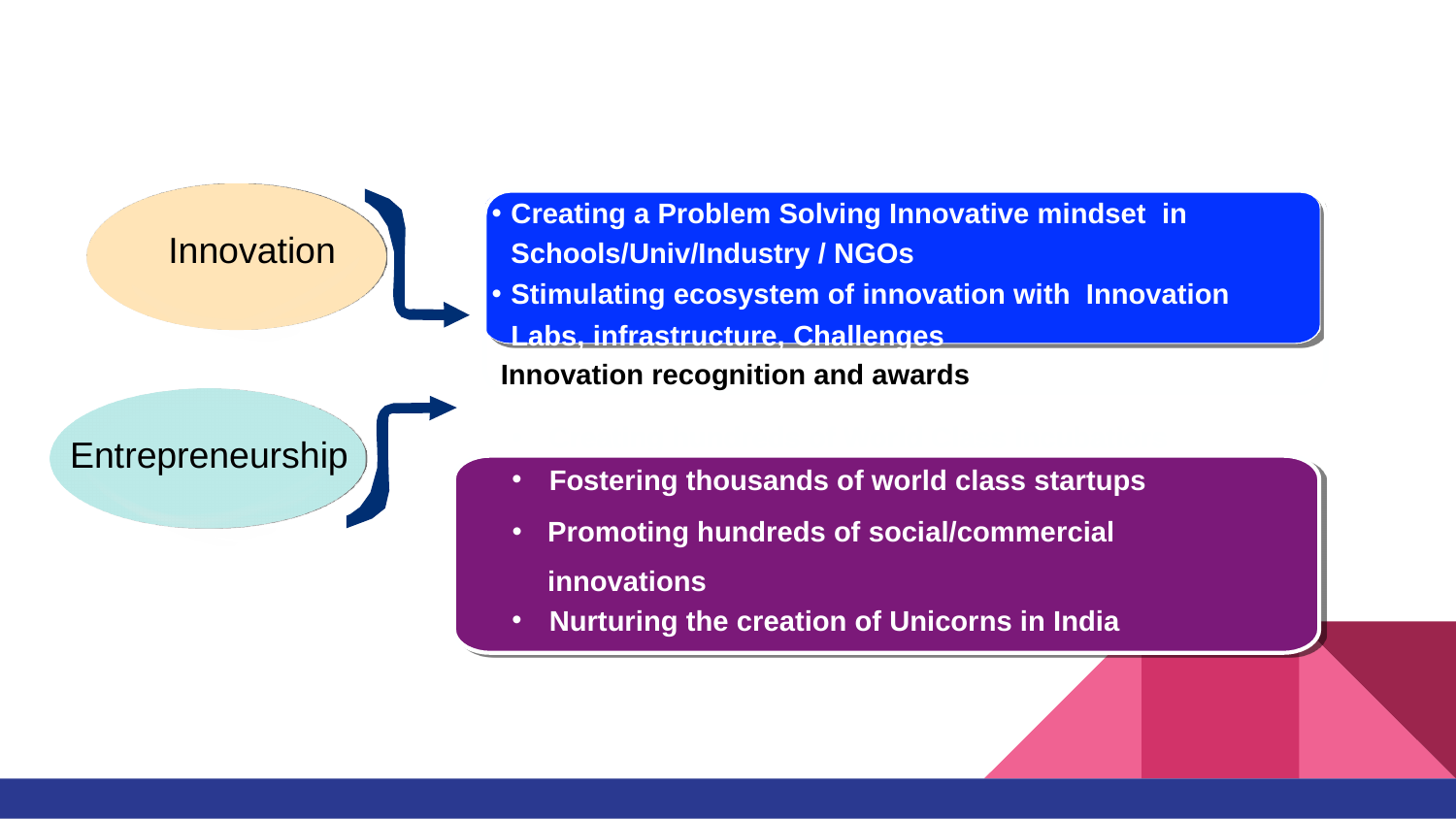

Innovation

Creating a Problem Solving Innovative mindset  in Schools/Univ/Industry / NGOs
Stimulating ecosystem of innovation with  Innovation Labs, infrastructure, Challenges
  Innovation recognition and awards

  Entrepreneurship

Creating hundreds of World Class Incubatiors
Fostering thousands of world class startups
Promoting hundreds of social/commercial  innovations
Nurturing the creation of Unicorns in India